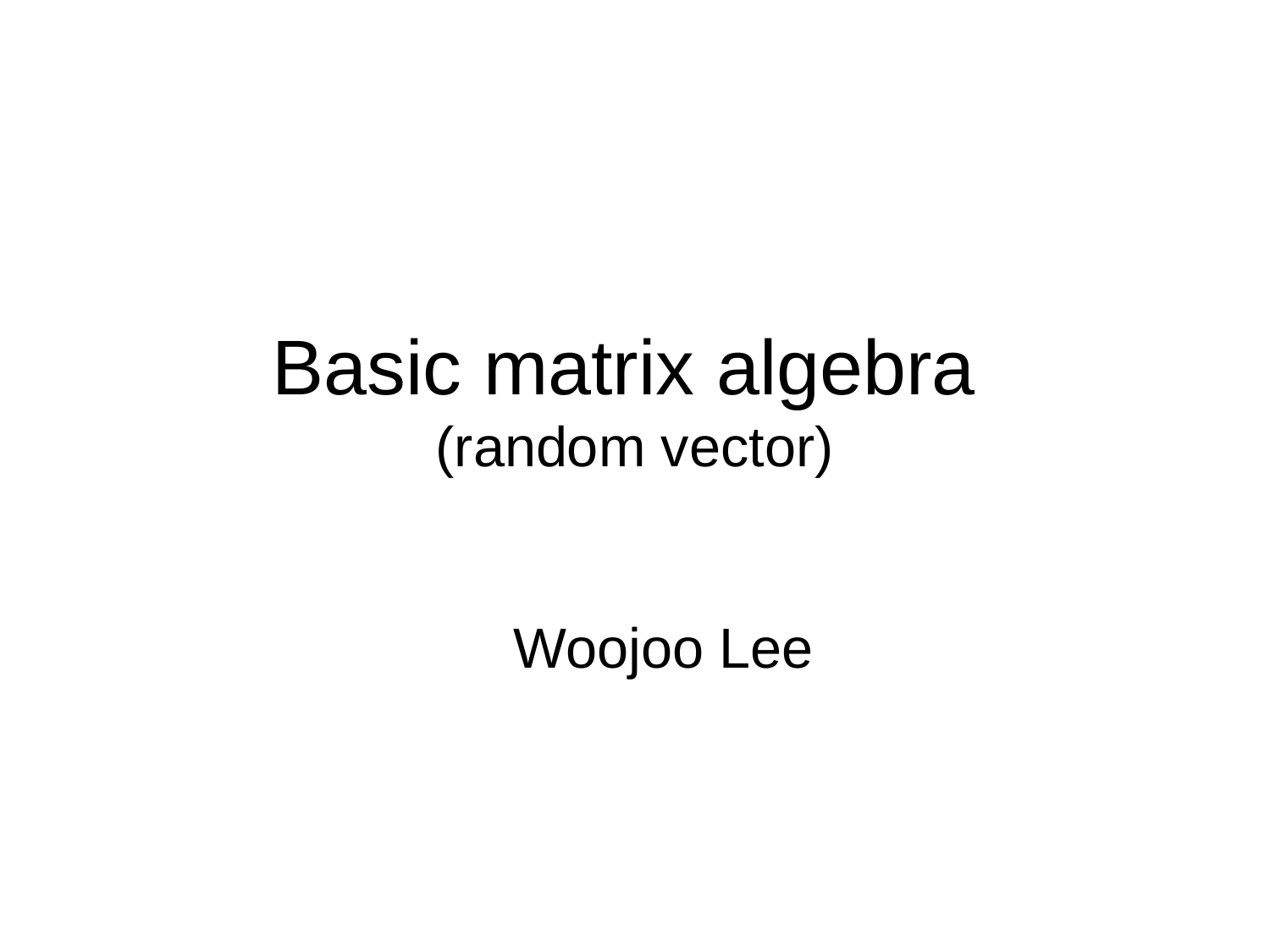

# Basic matrix algebra (random vector)
Woojoo Lee